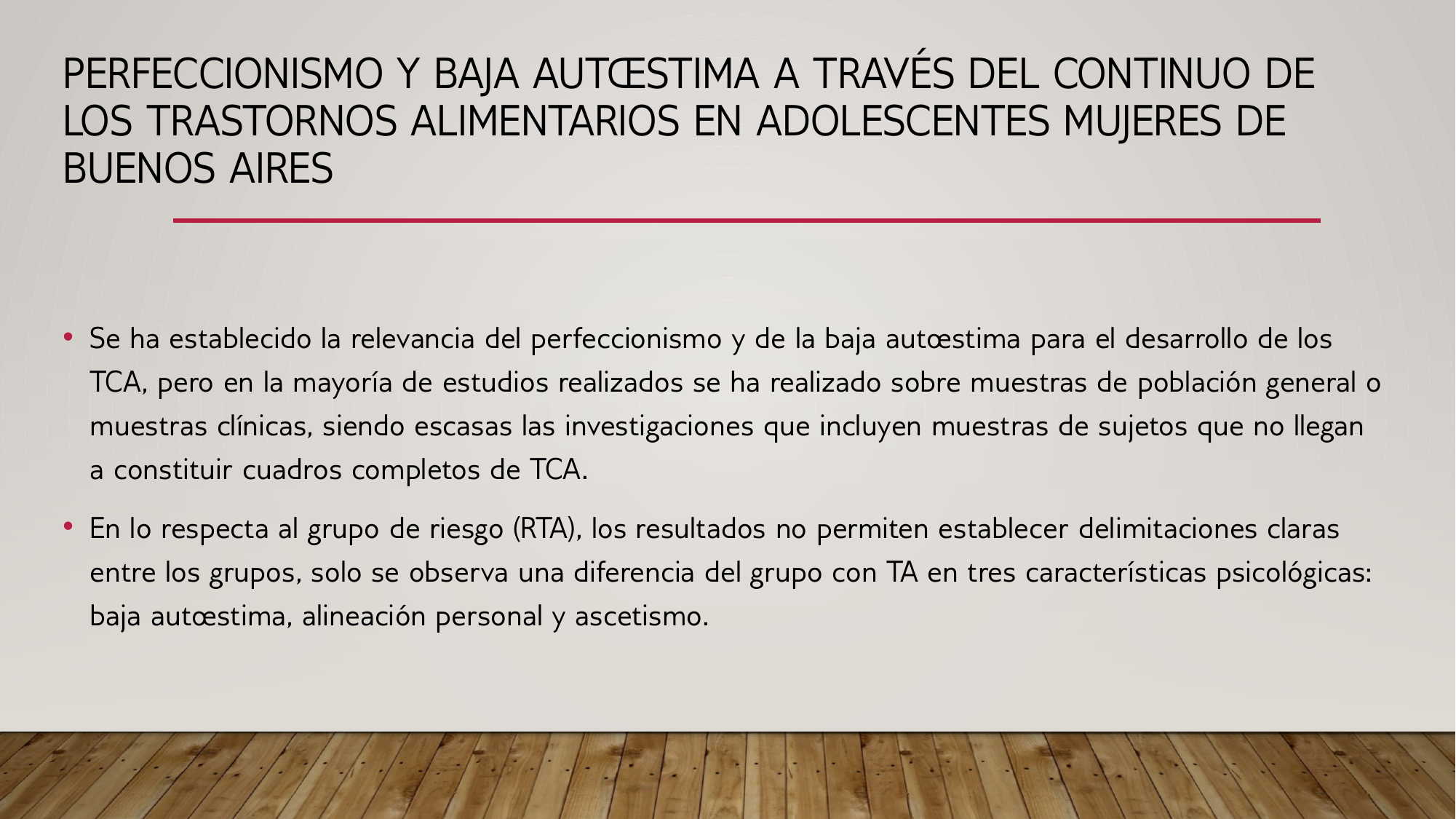

# Perfeccionismo y baja autoestima a través del continuo de los trastornos alimentarios en adolescentes mujeres de Buenos Aires
Se ha establecido la relevancia del perfeccionismo y de la baja autoestima para el desarrollo de los TCA, pero en la mayoría de estudios realizados se ha realizado sobre muestras de población general o muestras clínicas, siendo escasas las investigaciones que incluyen muestras de sujetos que no llegan a constituir cuadros completos de TCA.
En lo respecta al grupo de riesgo (RTA), los resultados no permiten establecer delimitaciones claras entre los grupos, solo se observa una diferencia del grupo con TA en tres características psicológicas: baja autoestima, alineación personal y ascetismo.